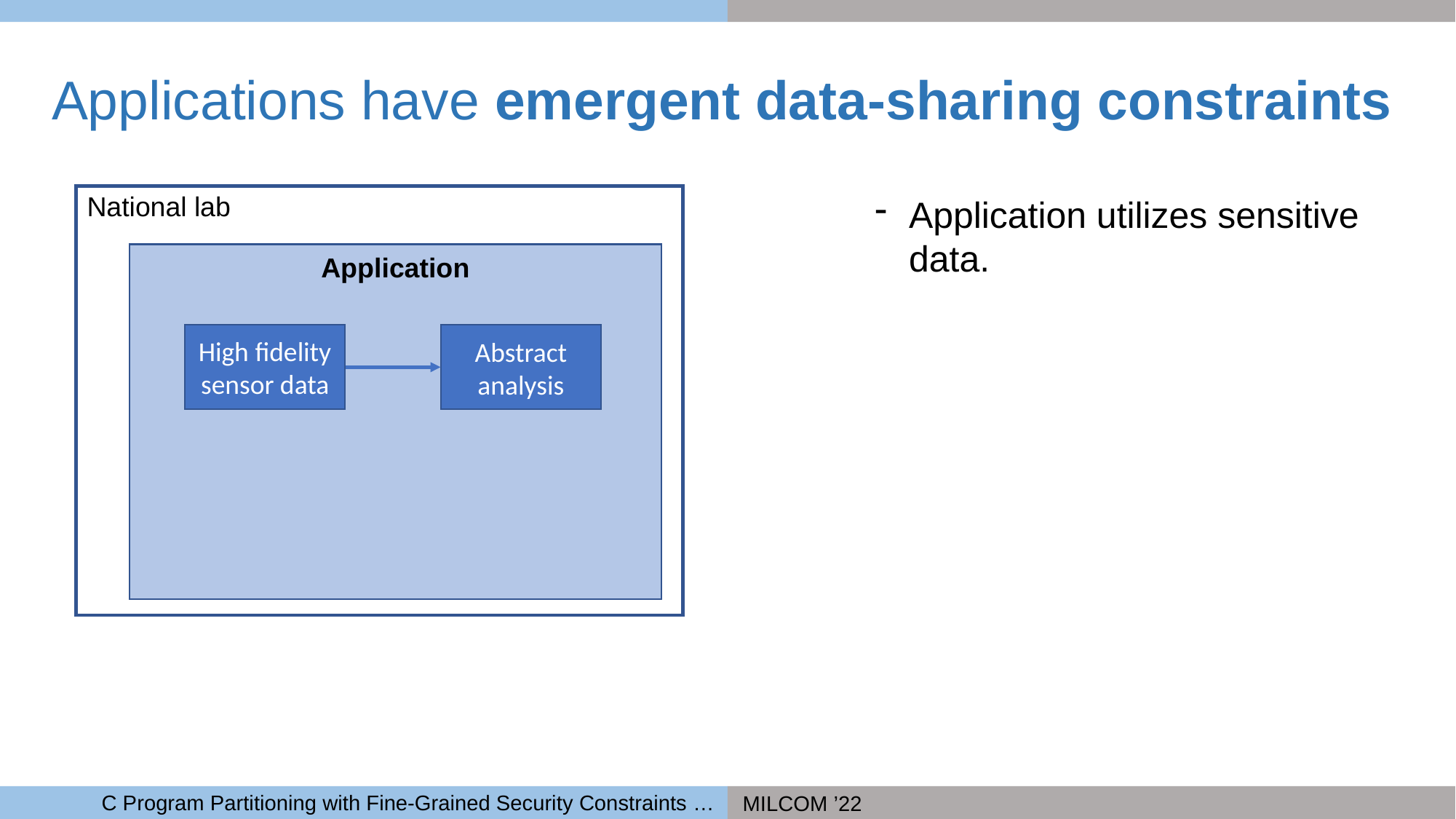

Applications have emergent data-sharing constraints
National lab

Application utilizes sensitive data.

Application
High fidelity sensor data
Abstract analysis
C Program Partitioning with Fine-Grained Security Constraints …

MILCOM ’22